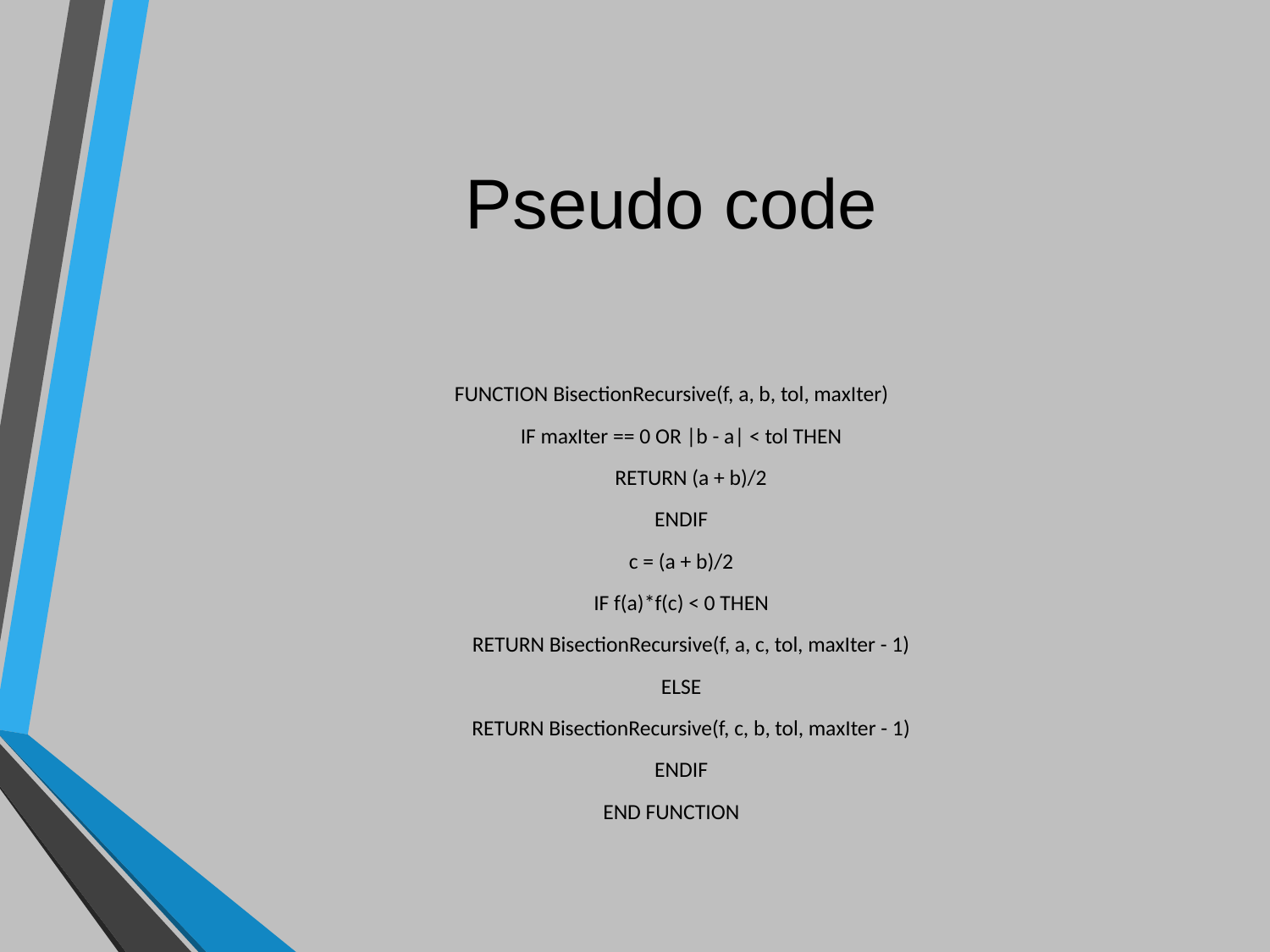

# Pseudo code
FUNCTION BisectionRecursive(f, a, b, tol, maxIter)
    IF maxIter == 0 OR |b - a| < tol THEN
        RETURN (a + b)/2
    ENDIF
    c = (a + b)/2
    IF f(a)*f(c) < 0 THEN
        RETURN BisectionRecursive(f, a, c, tol, maxIter - 1)
    ELSE
        RETURN BisectionRecursive(f, c, b, tol, maxIter - 1)
    ENDIF
END FUNCTION